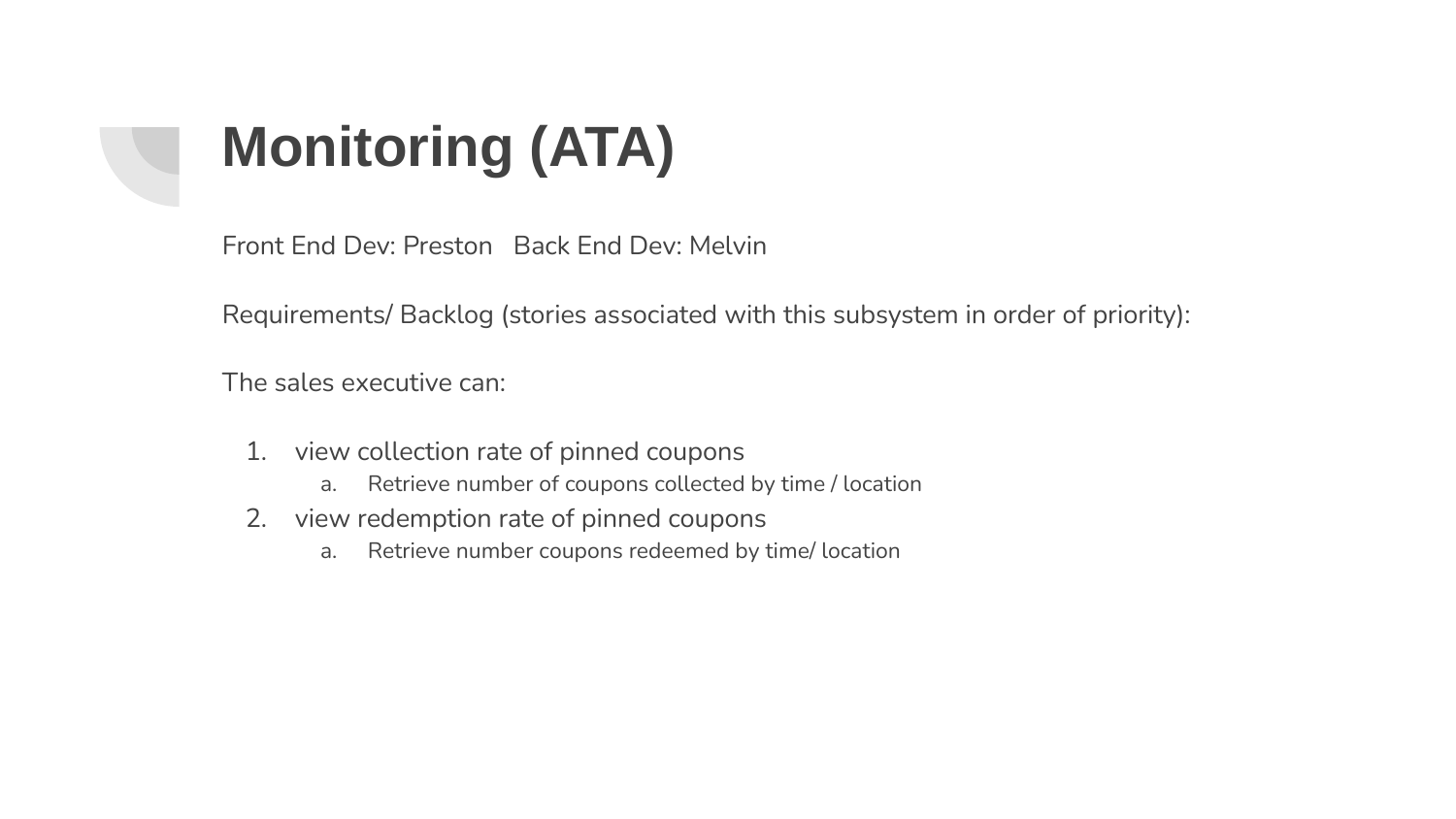

# Monitoring (ATA)
Front End Dev: Preston	Back End Dev: Melvin
Requirements/ Backlog (stories associated with this subsystem in order of priority):
The sales executive can:
view collection rate of pinned coupons
Retrieve number of coupons collected by time / location
view redemption rate of pinned coupons
Retrieve number coupons redeemed by time/ location